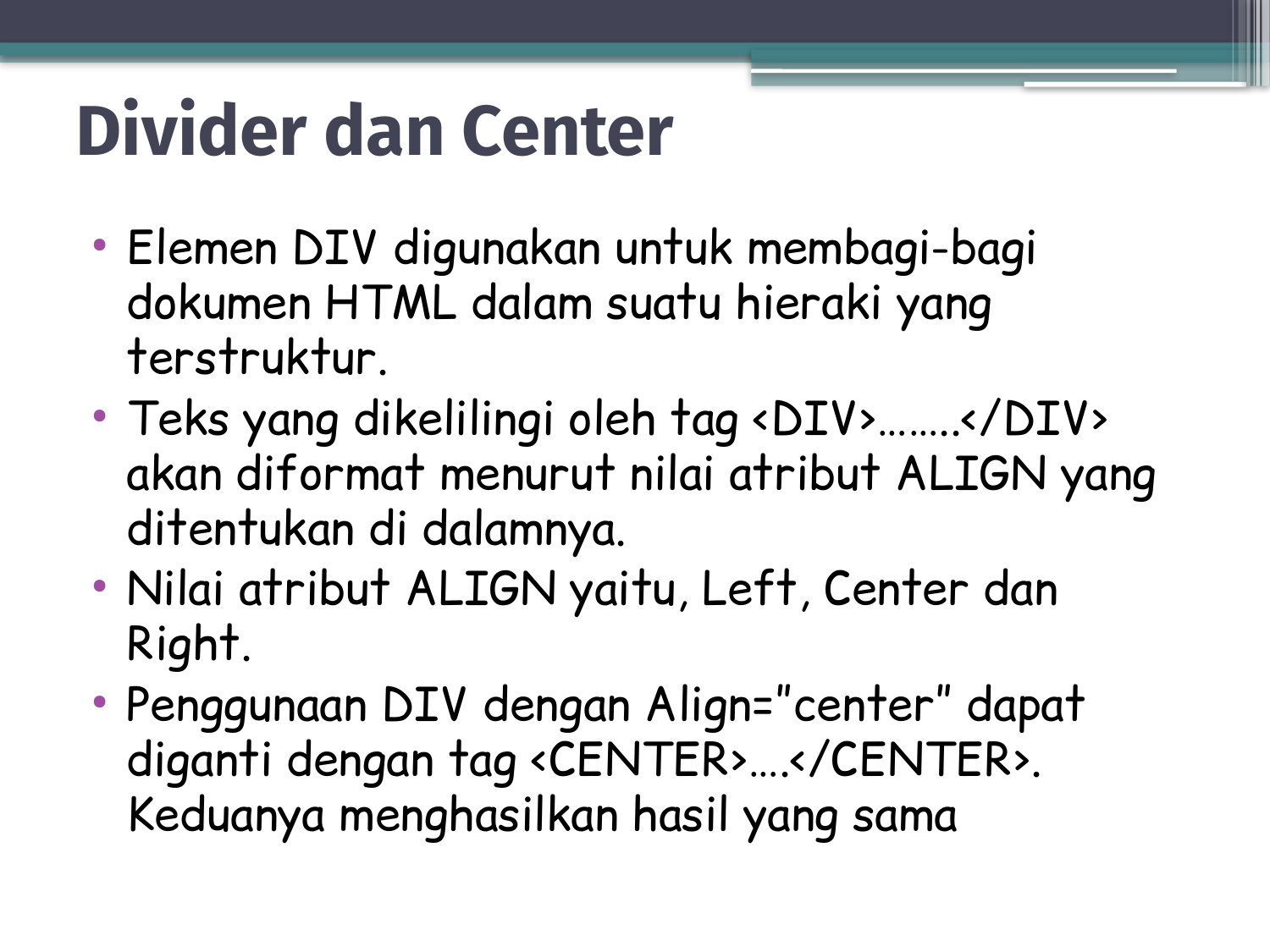

# Divider dan Center
Elemen DIV digunakan untuk membagi-bagi dokumen HTML dalam suatu hieraki yang terstruktur.
Teks yang dikelilingi oleh tag <DIV>……..</DIV> akan diformat menurut nilai atribut ALIGN yang ditentukan di dalamnya.
Nilai atribut ALIGN yaitu, Left, Center dan Right.
Penggunaan DIV dengan Align=”center” dapat diganti dengan tag <CENTER>….</CENTER>. Keduanya menghasilkan hasil yang sama